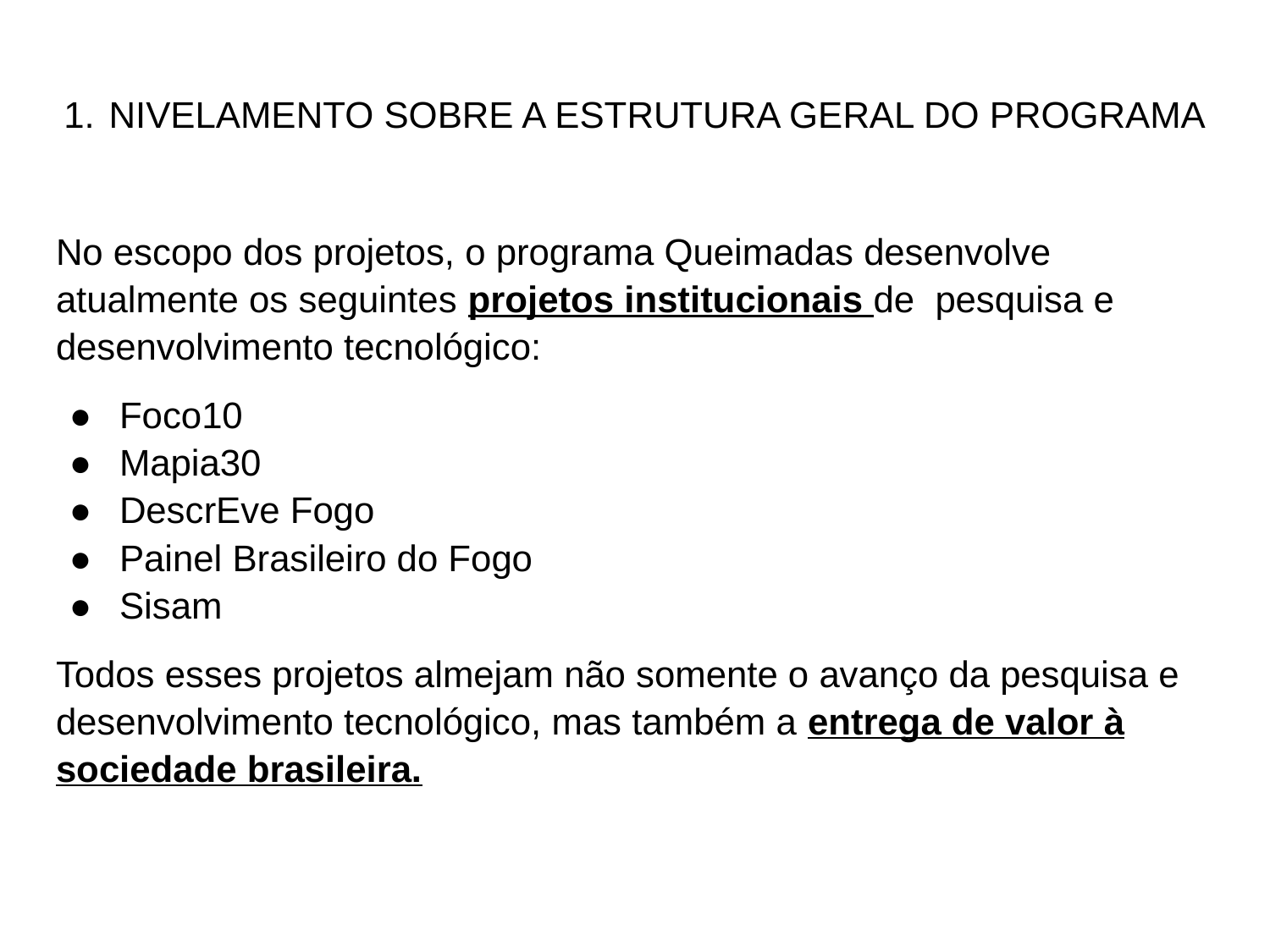

# NIVELAMENTO SOBRE A ESTRUTURA GERAL DO PROGRAMA
No escopo dos projetos, o programa Queimadas desenvolve atualmente os seguintes projetos institucionais de  pesquisa e desenvolvimento tecnológico:
Foco10
Mapia30
DescrEve Fogo
Painel Brasileiro do Fogo
Sisam
Todos esses projetos almejam não somente o avanço da pesquisa e desenvolvimento tecnológico, mas também a entrega de valor à sociedade brasileira.